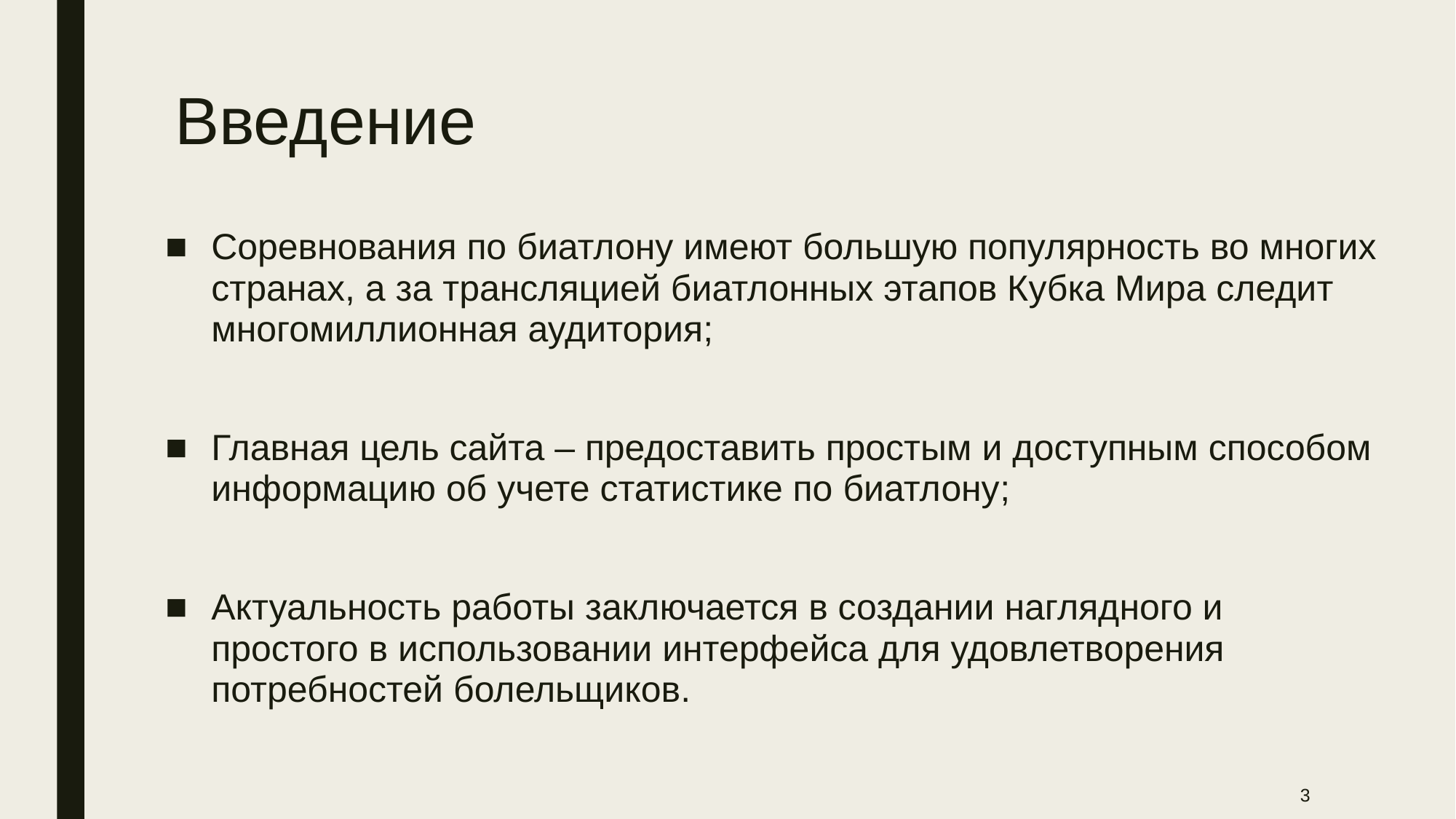

# Введение
Соревнования по биатлону имеют большую популярность во многих странах, а за трансляцией биатлонных этапов Кубка Мира следит многомиллионная аудитория;

Главная цель сайта – предоставить простым и доступным способом информацию об учете статистике по биатлону;

Актуальность работы заключается в создании наглядного и  простого в использовании интерфейса для удовлетворения потребностей болельщиков.
3